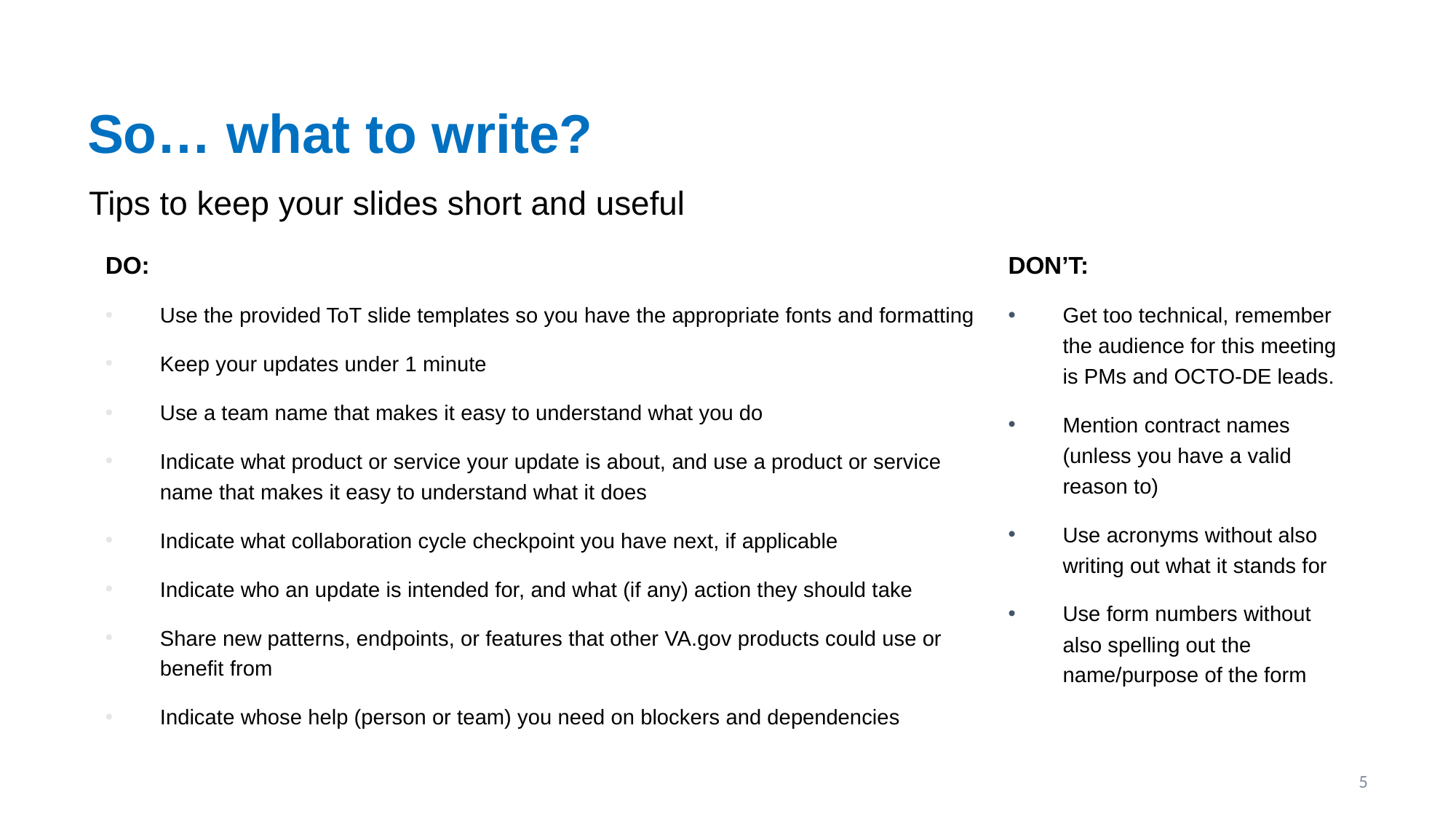

# So… what to write?
Tips to keep your slides short and useful
DON’T:
Get too technical, remember the audience for this meeting is PMs and OCTO-DE leads.
Mention contract names (unless you have a valid reason to)
Use acronyms without also writing out what it stands for
Use form numbers without also spelling out the name/purpose of the form
DO:
Use the provided ToT slide templates so you have the appropriate fonts and formatting
Keep your updates under 1 minute
Use a team name that makes it easy to understand what you do
Indicate what product or service your update is about, and use a product or service name that makes it easy to understand what it does
Indicate what collaboration cycle checkpoint you have next, if applicable
Indicate who an update is intended for, and what (if any) action they should take
Share new patterns, endpoints, or features that other VA.gov products could use or benefit from
Indicate whose help (person or team) you need on blockers and dependencies
5